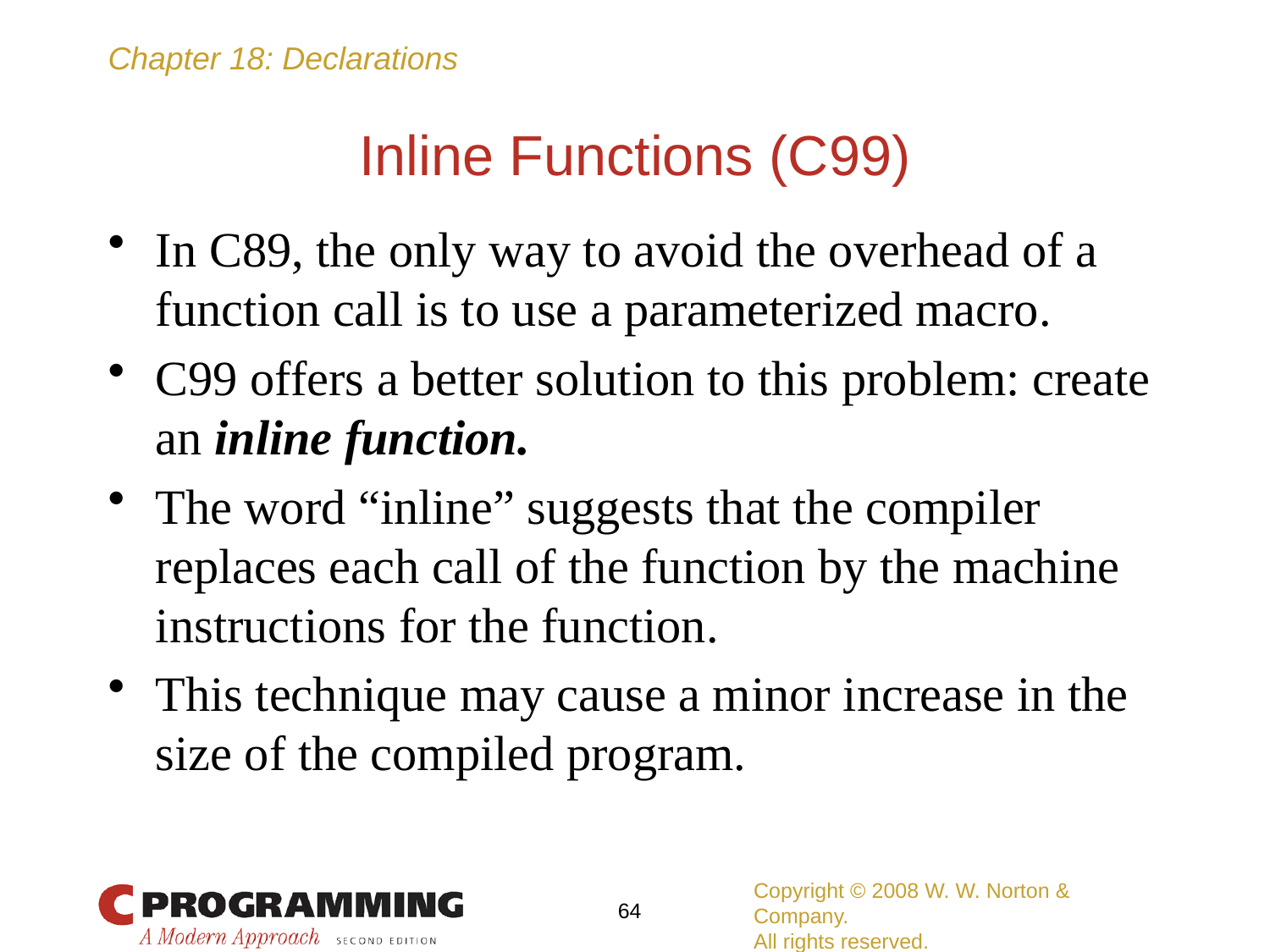

# Inline Functions (C99)
In C89, the only way to avoid the overhead of a function call is to use a parameterized macro.
C99 offers a better solution to this problem: create an inline function.
The word “inline” suggests that the compiler replaces each call of the function by the machine instructions for the function.
This technique may cause a minor increase in the size of the compiled program.
Copyright © 2008 W. W. Norton & Company.
All rights reserved.
64